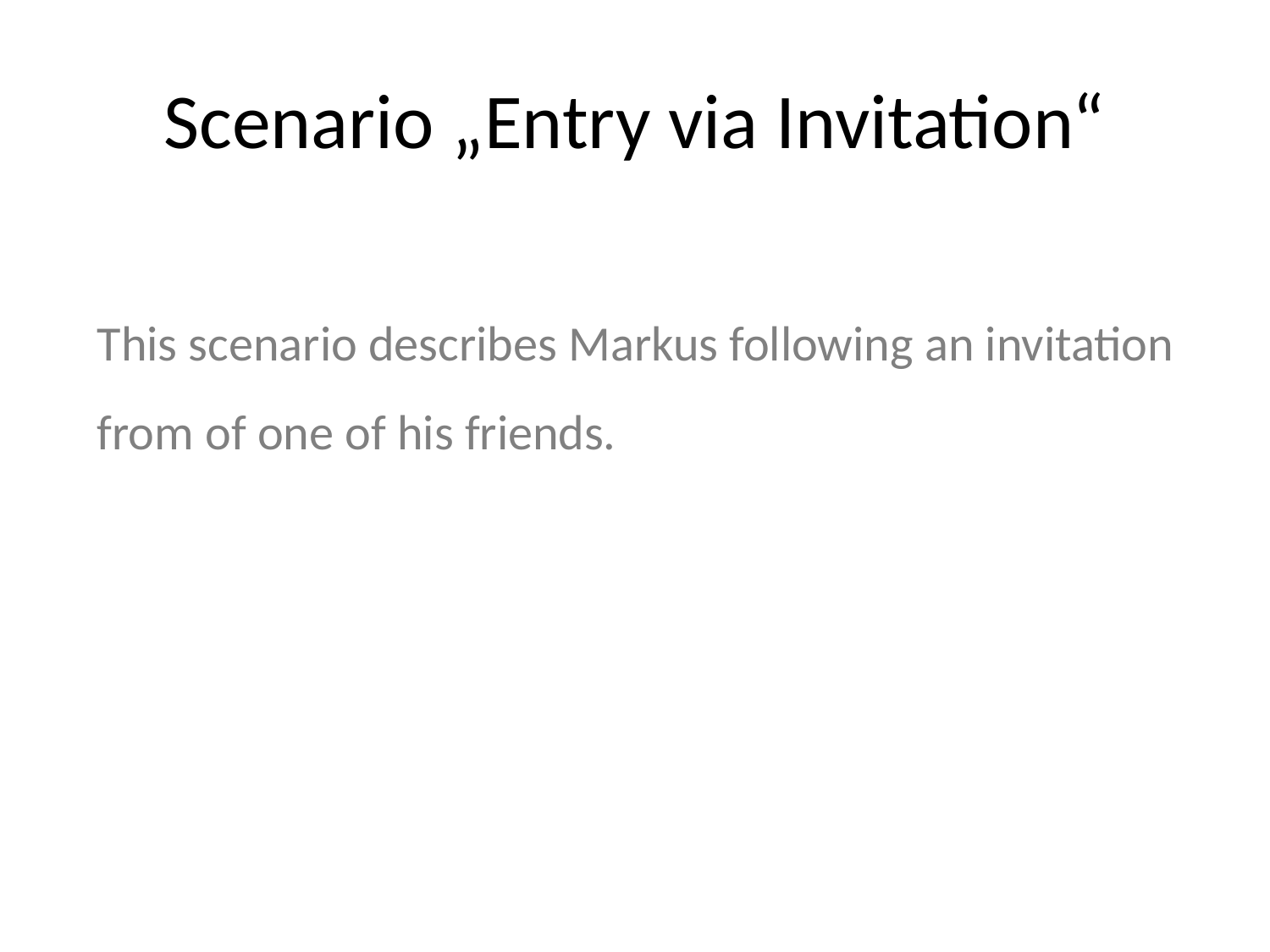

# Scenario „Entry via Invitation“
This scenario describes Markus following an invitation from of one of his friends.